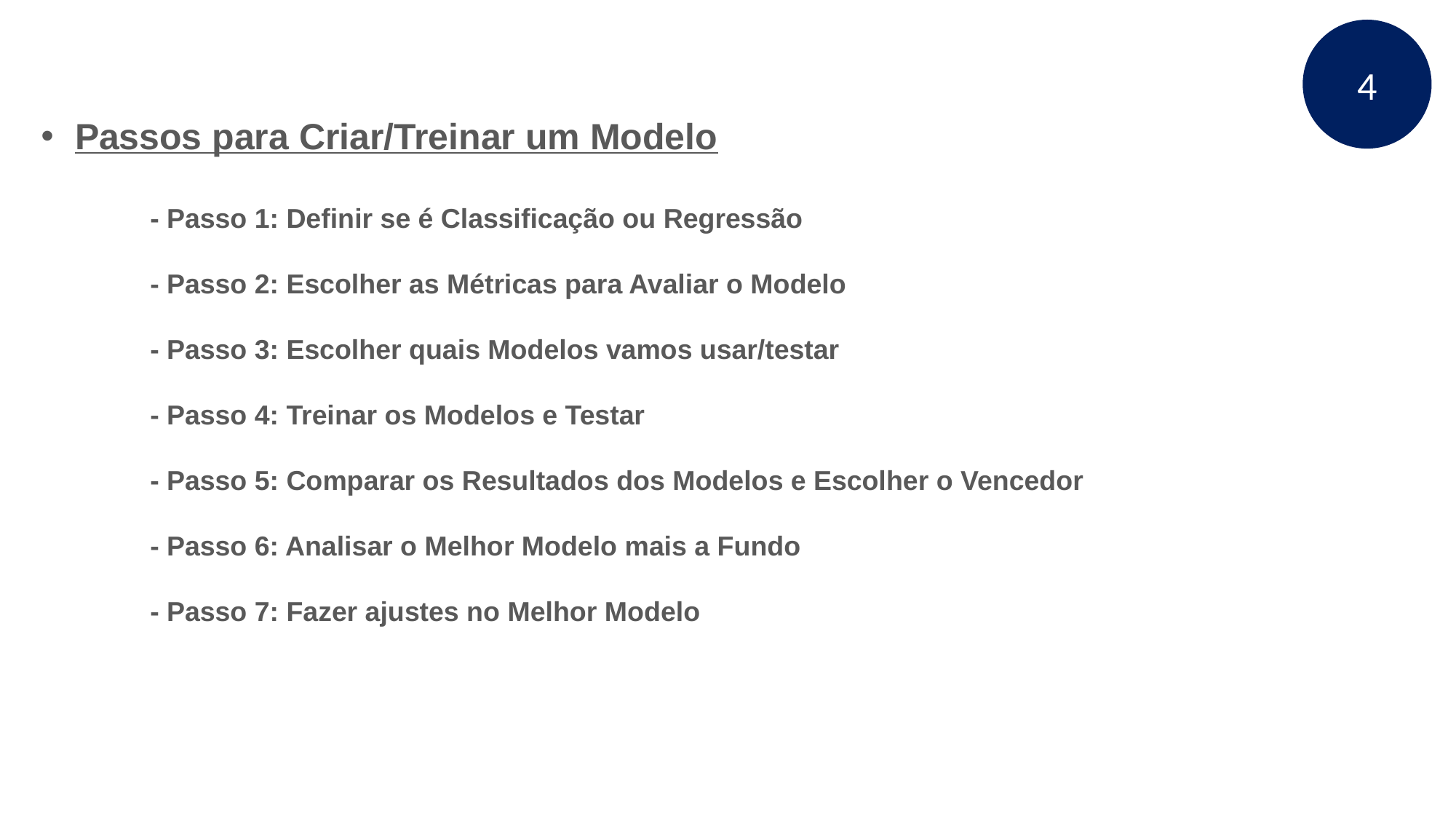

4
Passos para Criar/Treinar um Modelo

	- Passo 1: Definir se é Classificação ou Regressão

	- Passo 2: Escolher as Métricas para Avaliar o Modelo

	- Passo 3: Escolher quais Modelos vamos usar/testar

	- Passo 4: Treinar os Modelos e Testar

	- Passo 5: Comparar os Resultados dos Modelos e Escolher o Vencedor

	- Passo 6: Analisar o Melhor Modelo mais a Fundo

	- Passo 7: Fazer ajustes no Melhor Modelo